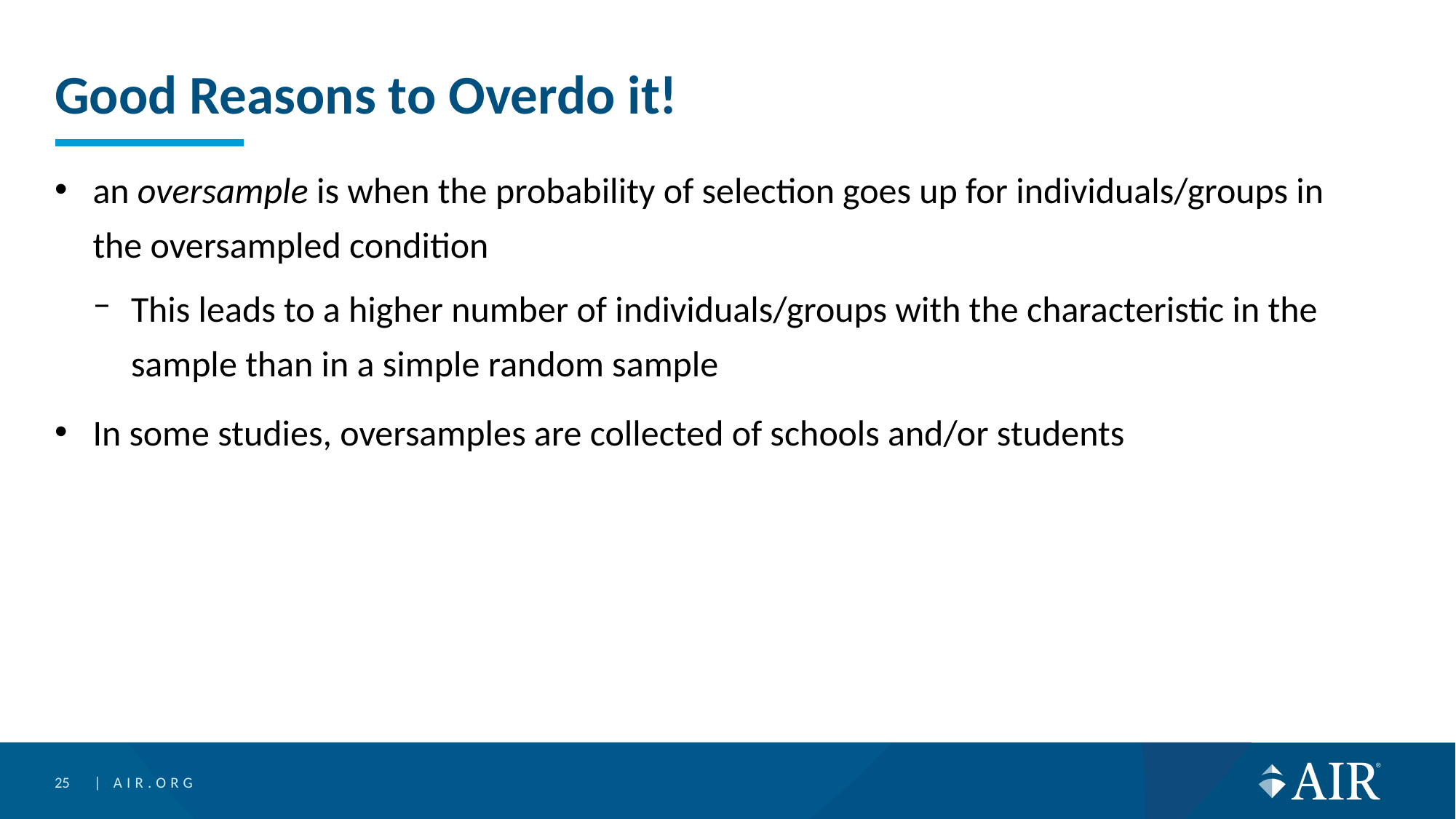

# Good Reasons to Overdo it!
an oversample is when the probability of selection goes up for individuals/groups in the oversampled condition
This leads to a higher number of individuals/groups with the characteristic in the sample than in a simple random sample
In some studies, oversamples are collected of schools and/or students

25